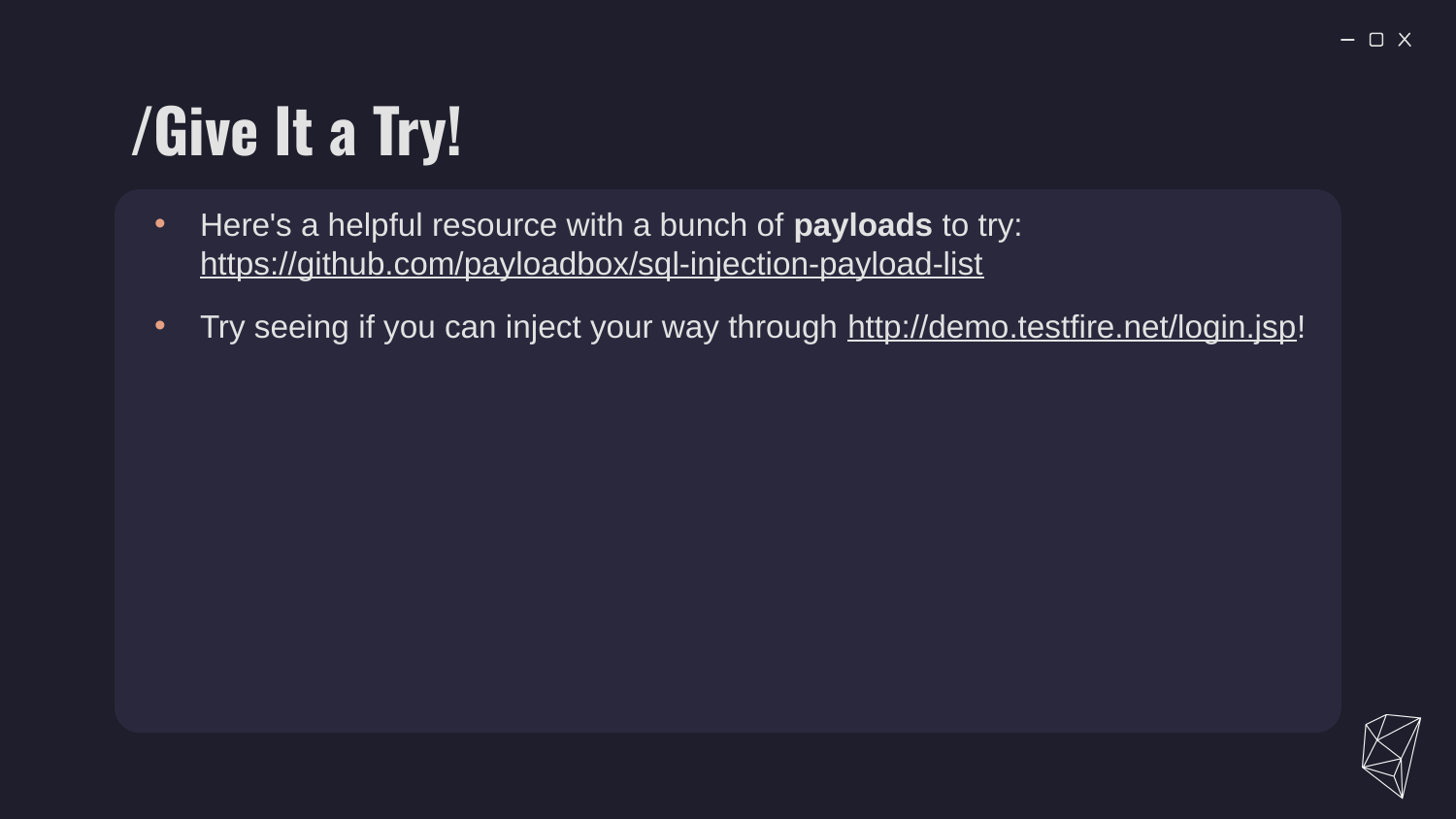

# /Give It a Try!
Here's a helpful resource with a bunch of payloads to try: https://github.com/payloadbox/sql-injection-payload-list
Try seeing if you can inject your way through http://demo.testfire.net/login.jsp!